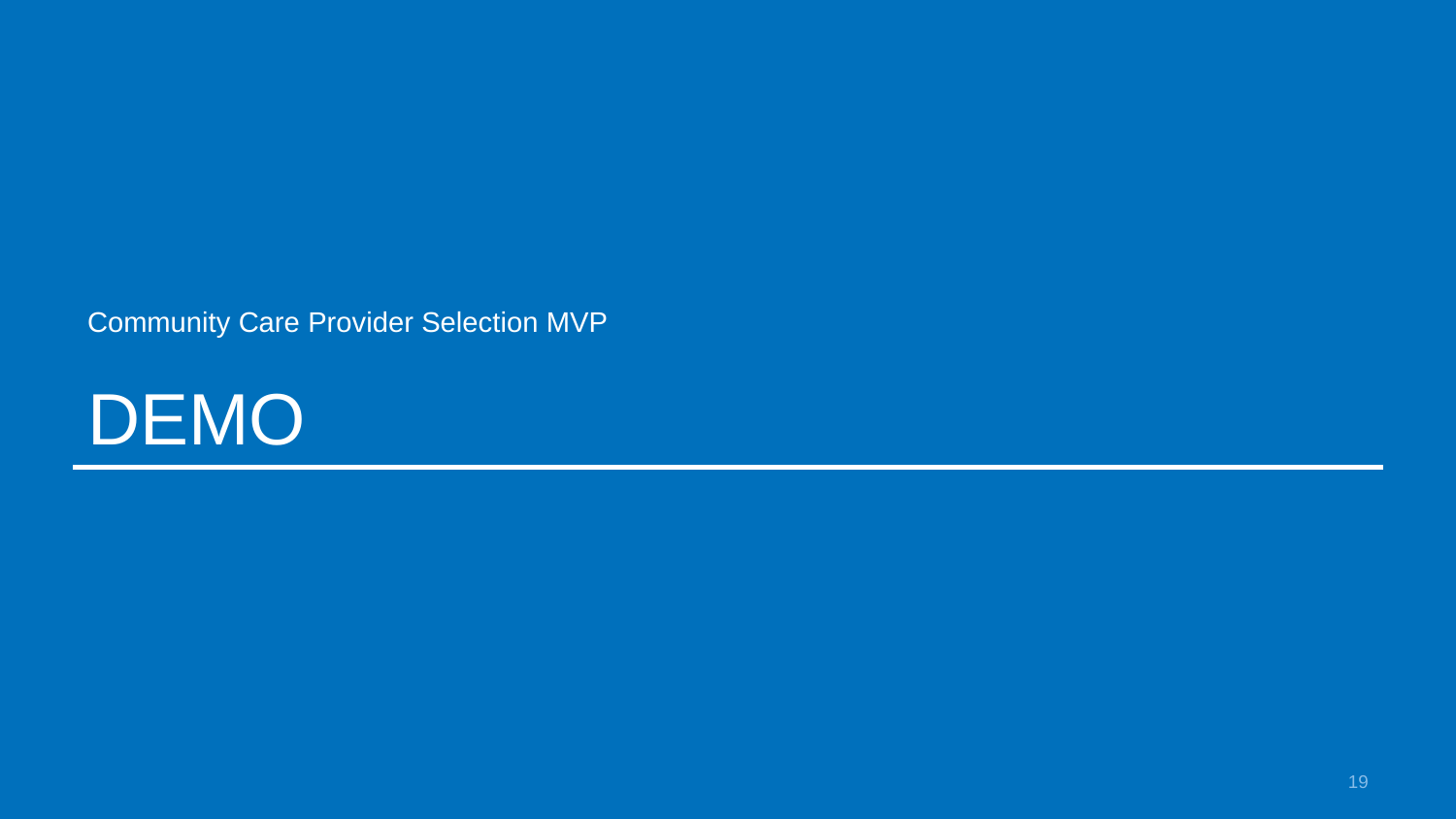

Community Care Provider Selection MVP
# DEMO
19